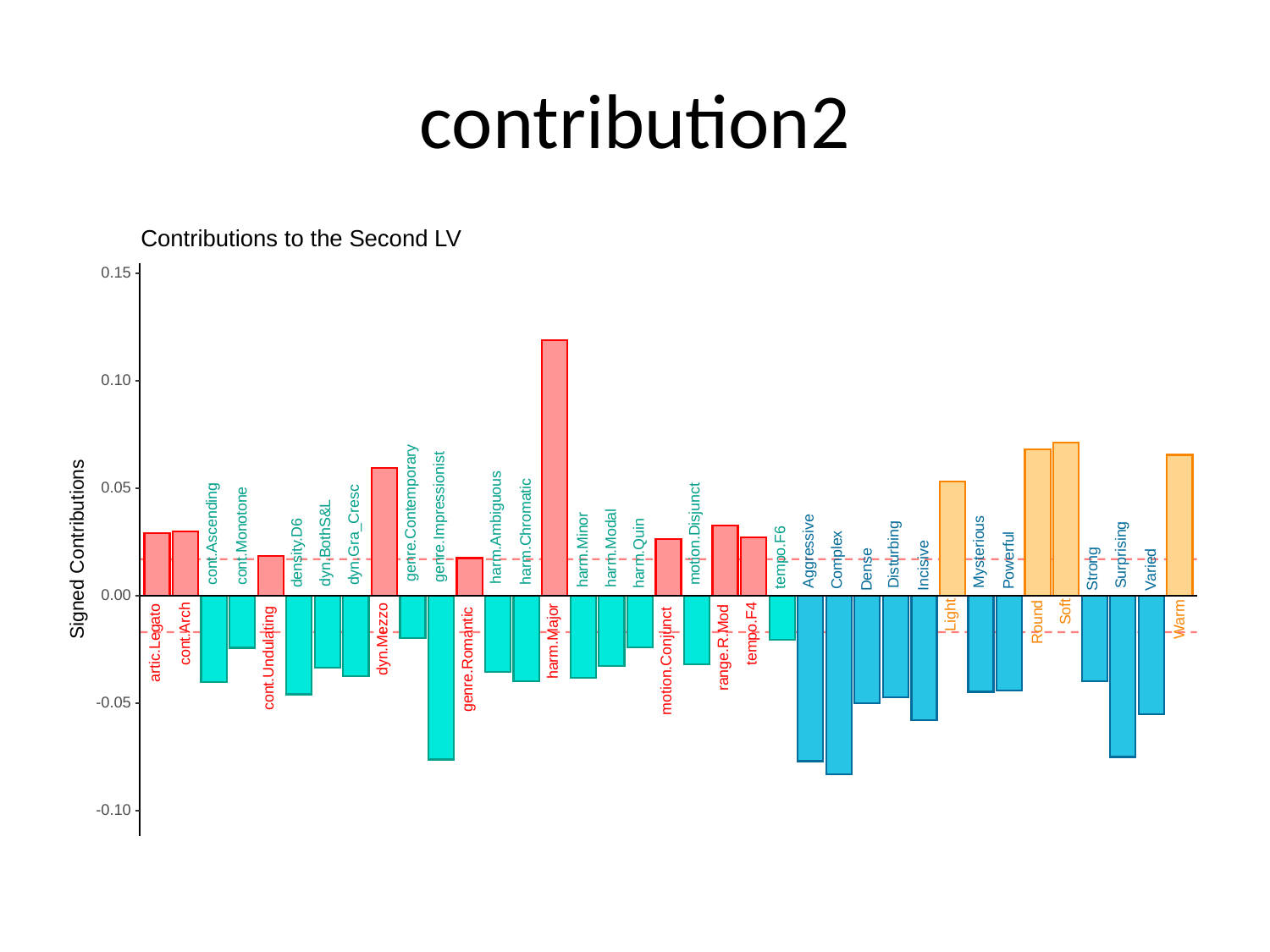

# contribution2

Contributions to the Second LV

0.15

0.10

0.05

genre.Contemporary
genre.Impressionist
harm.Ambiguous

harm.Chromatic
cont.Ascending
motion.Disjunct
dyn.Gra_Cresc
cont.Monotone

dyn.BothS&L

Signed Contributions
harm.Modal
Aggressive
harm.Minor
Mysterious
density.D6
harm.Quin
Surprising
Disturbing
tempo.F6
Complex
Powerful

Incisive
Strong
Dense
Varied
0.00

Soft
Light
Warm
Round
tempo.F4
cont.Arch

dyn.Mezzo
harm.Major
artic.Legato
range.R.Mod
cont.Undulating
genre.Romantic
motion.Conjunct
-0.05

-0.10